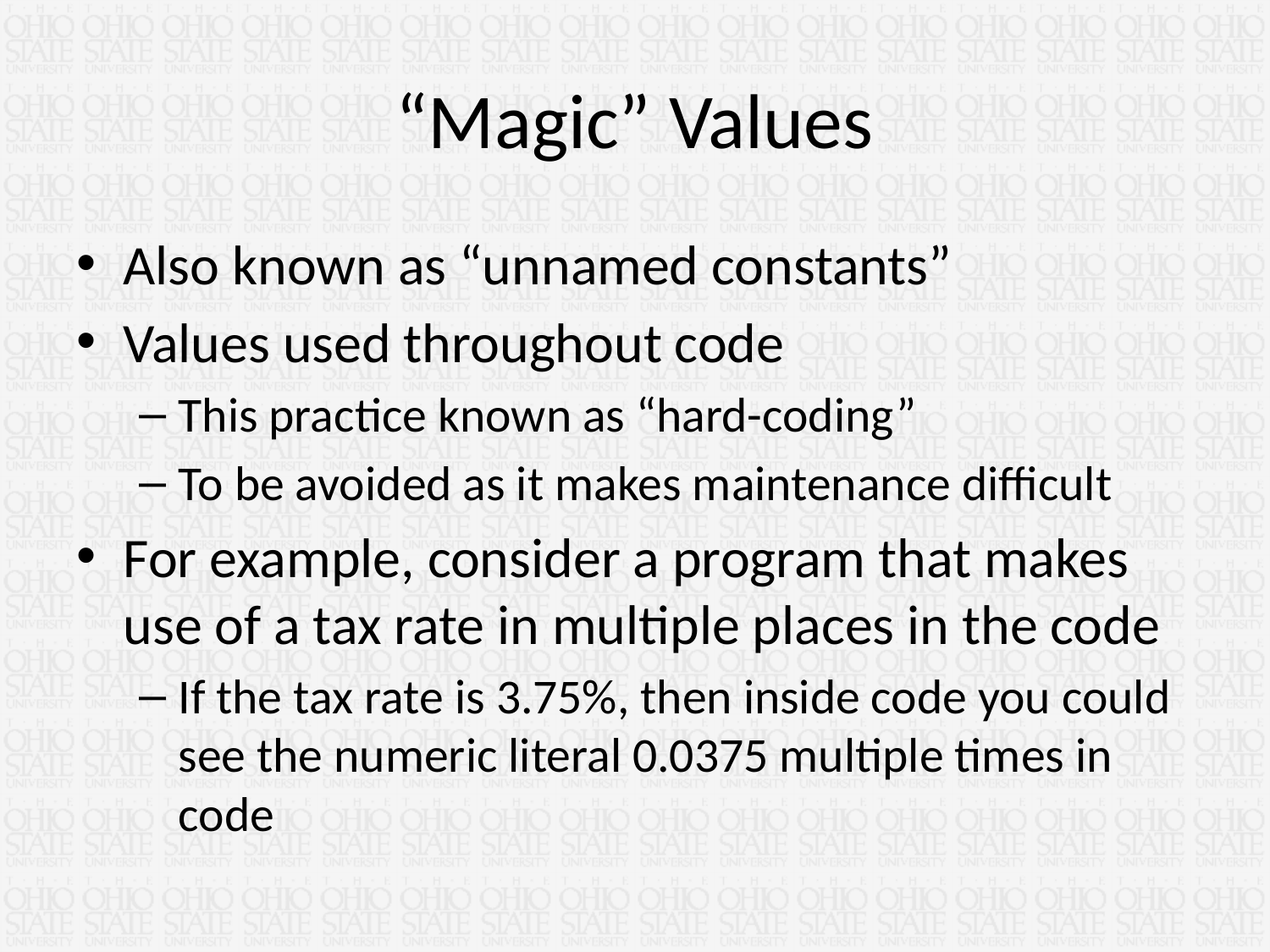

# “Magic” Values
Also known as “unnamed constants”
Values used throughout code
This practice known as “hard-coding”
To be avoided as it makes maintenance difficult
For example, consider a program that makes use of a tax rate in multiple places in the code
If the tax rate is 3.75%, then inside code you could see the numeric literal 0.0375 multiple times in code